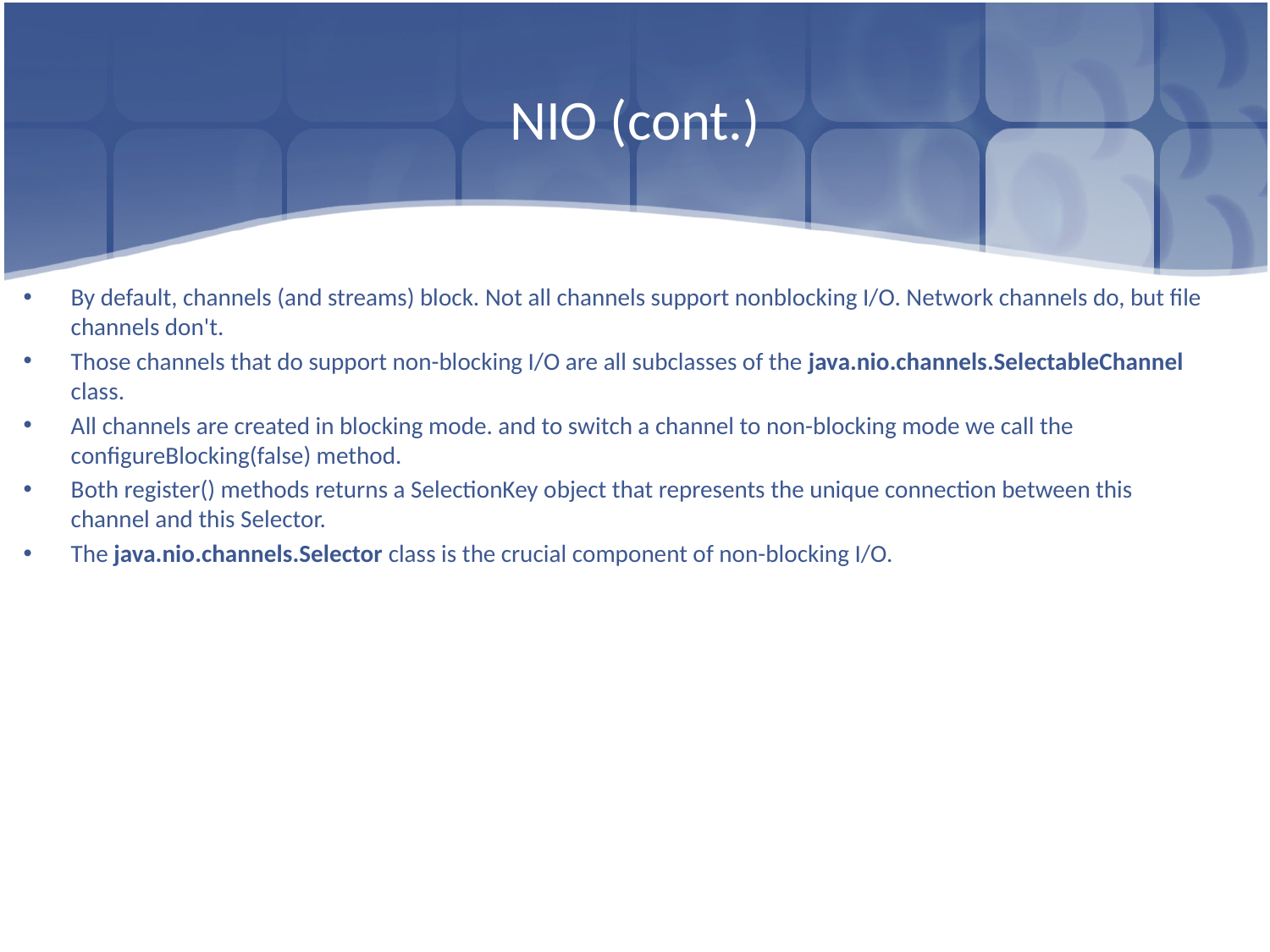

# NIO (cont.)
By default, channels (and streams) block. Not all channels support nonblocking I/O. Network channels do, but file channels don't.
Those channels that do support non-blocking I/O are all subclasses of the java.nio.channels.SelectableChannel class.
All channels are created in blocking mode. and to switch a channel to non-blocking mode we call the configureBlocking(false) method.
Both register() methods returns a SelectionKey object that represents the unique connection between this channel and this Selector.
The java.nio.channels.Selector class is the crucial component of non-blocking I/O.